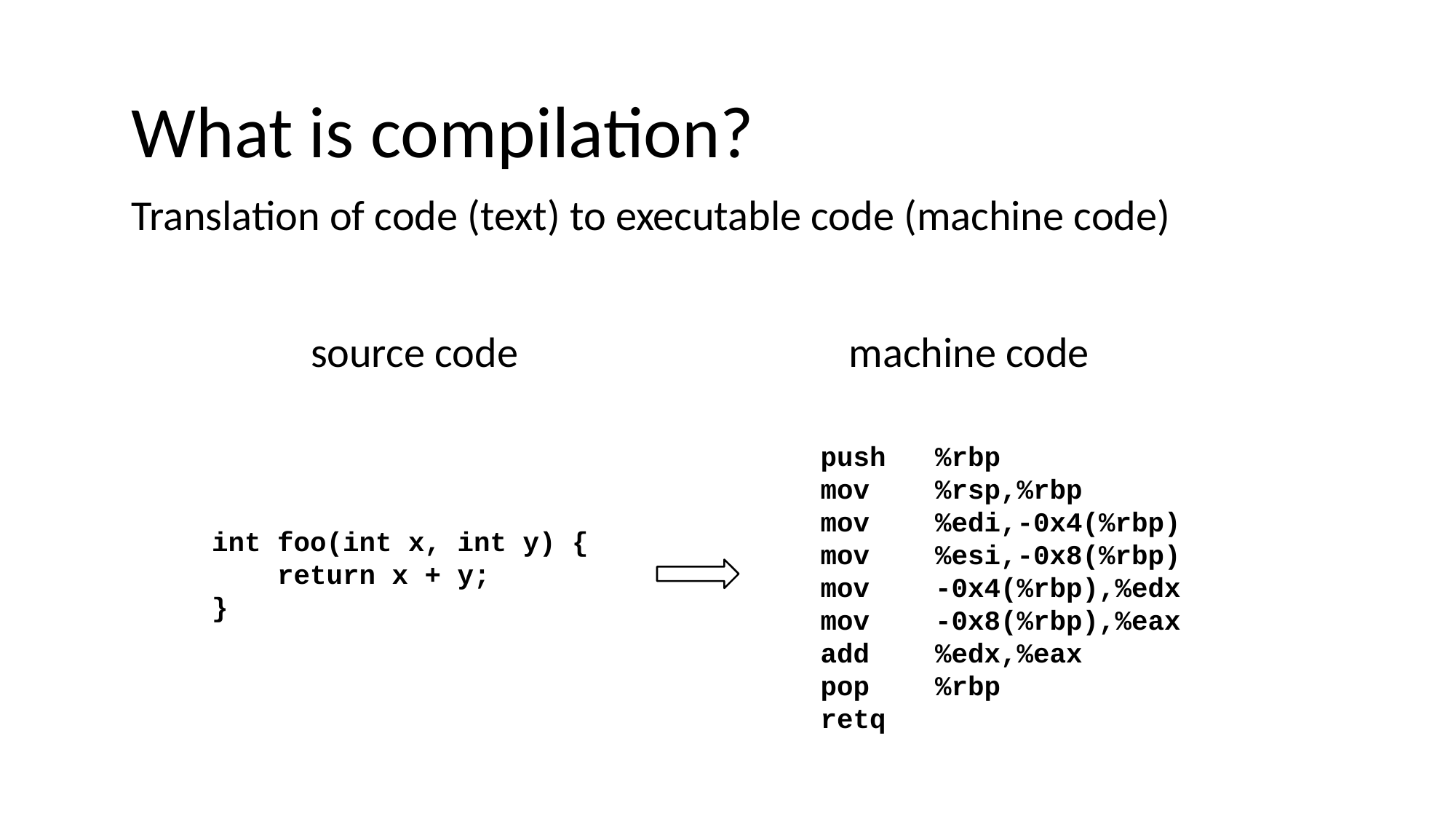

What is compilation?
Translation of code (text) to executable code (machine code)
source code
machine code
push   %rbp
mov    %rsp,%rbp
mov    %edi,-0x4(%rbp)
mov    %esi,-0x8(%rbp)
mov    -0x4(%rbp),%edx
mov    -0x8(%rbp),%eax
add    %edx,%eax
pop    %rbp
retq
int foo(int x, int y) {
    return x + y;
}